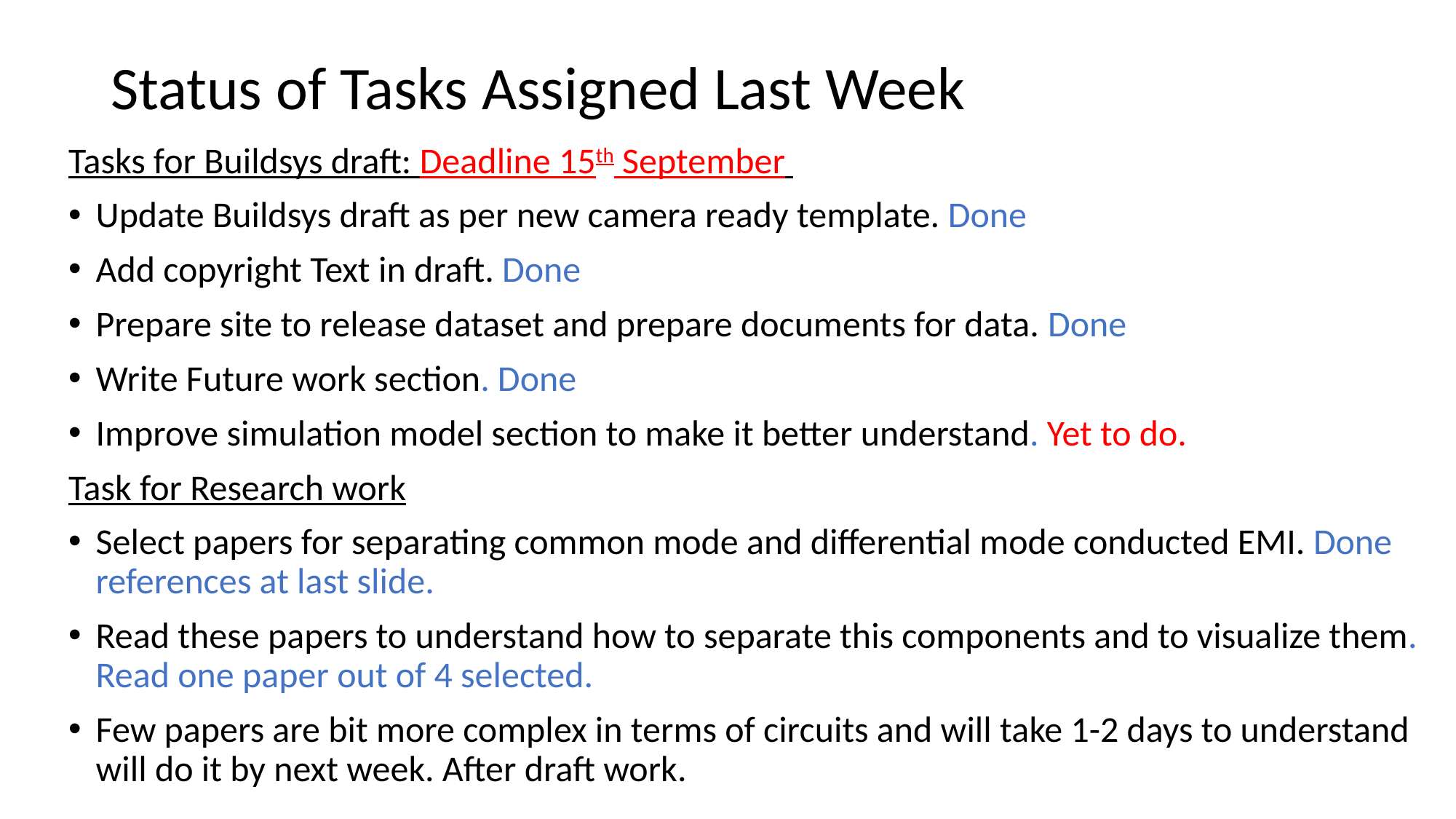

# Status of Tasks Assigned Last Week
Tasks for Buildsys draft: Deadline 15th September
Update Buildsys draft as per new camera ready template. Done
Add copyright Text in draft. Done
Prepare site to release dataset and prepare documents for data. Done
Write Future work section. Done
Improve simulation model section to make it better understand. Yet to do.
Task for Research work
Select papers for separating common mode and differential mode conducted EMI. Done references at last slide.
Read these papers to understand how to separate this components and to visualize them. Read one paper out of 4 selected.
Few papers are bit more complex in terms of circuits and will take 1-2 days to understand will do it by next week. After draft work.